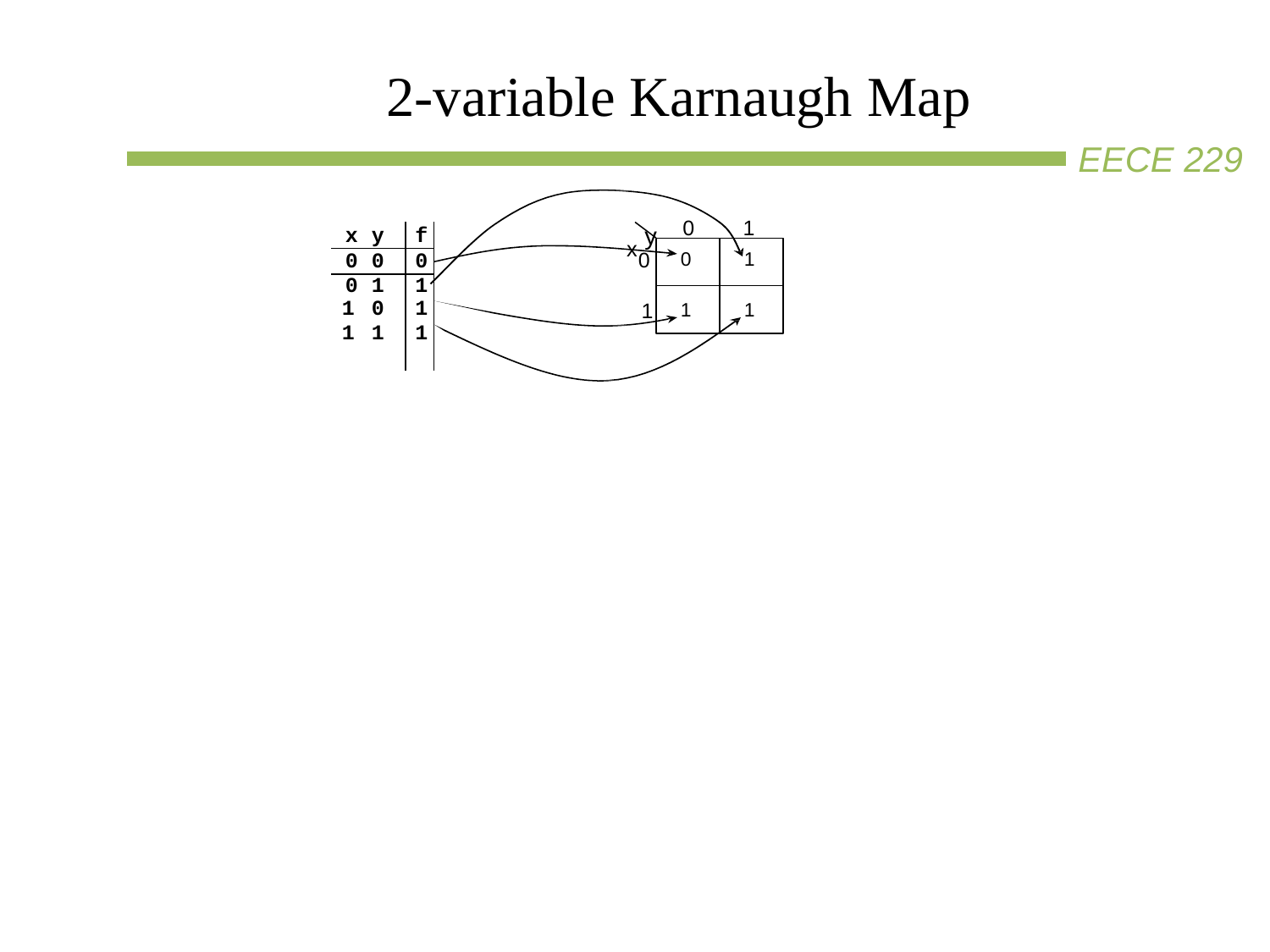

# 2-variable Karnaugh Map

x y
0
1
| x | y | f |  |  |  |
| --- | --- | --- | --- | --- | --- |
| 0 | 0 | 0 | 0 | 0 | 1 |
| 0 | 1 | 1 |  |  |  |
| 1 1 | 0 1 | 1 1 | 1 | 1 | 1 |
|  |  |  |  |  |  |